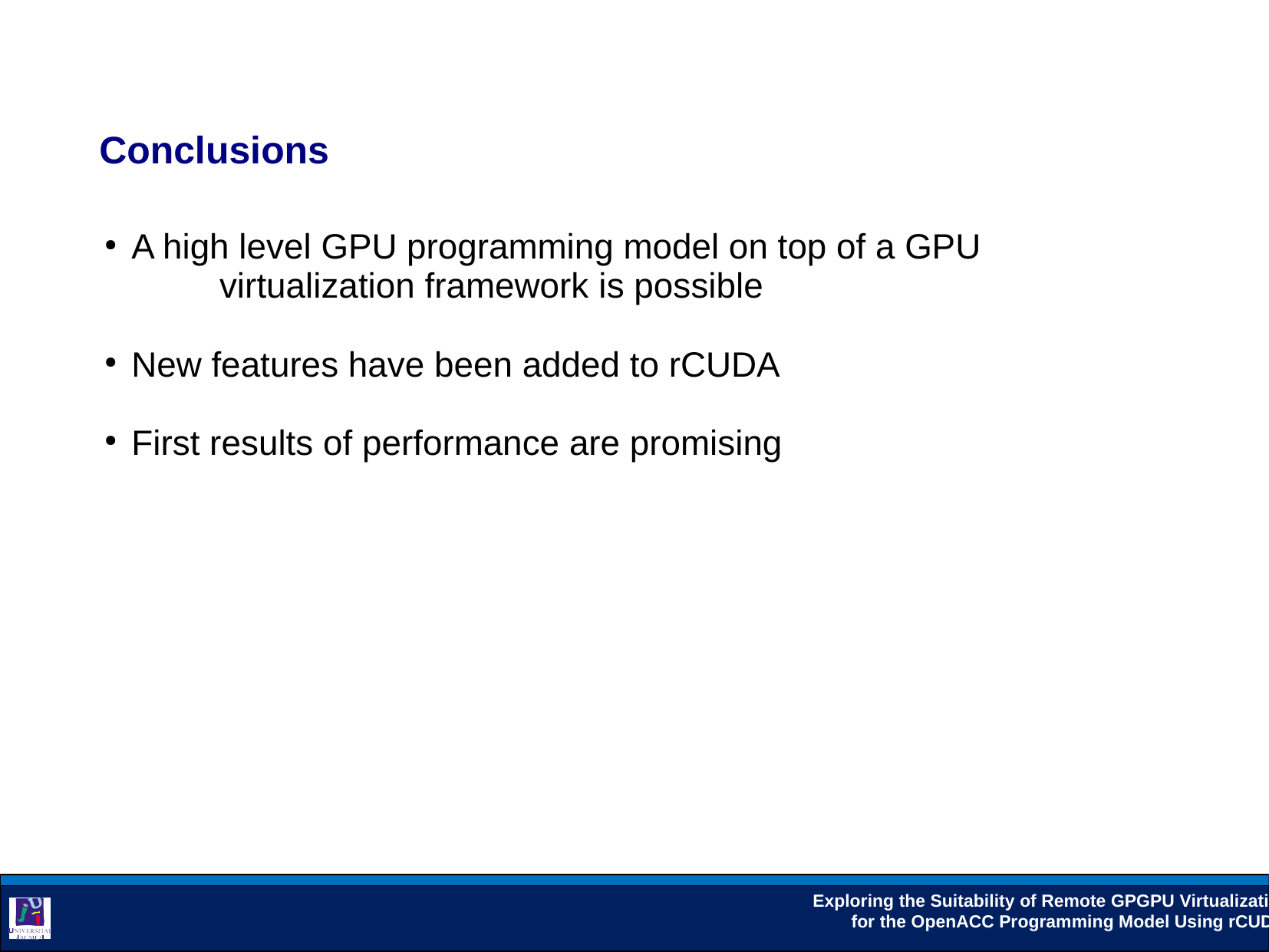

Conclusions
A high level GPU programming model on top of a GPU
	virtualization framework is possible

New features have been added to rCUDA

First results of performance are promising